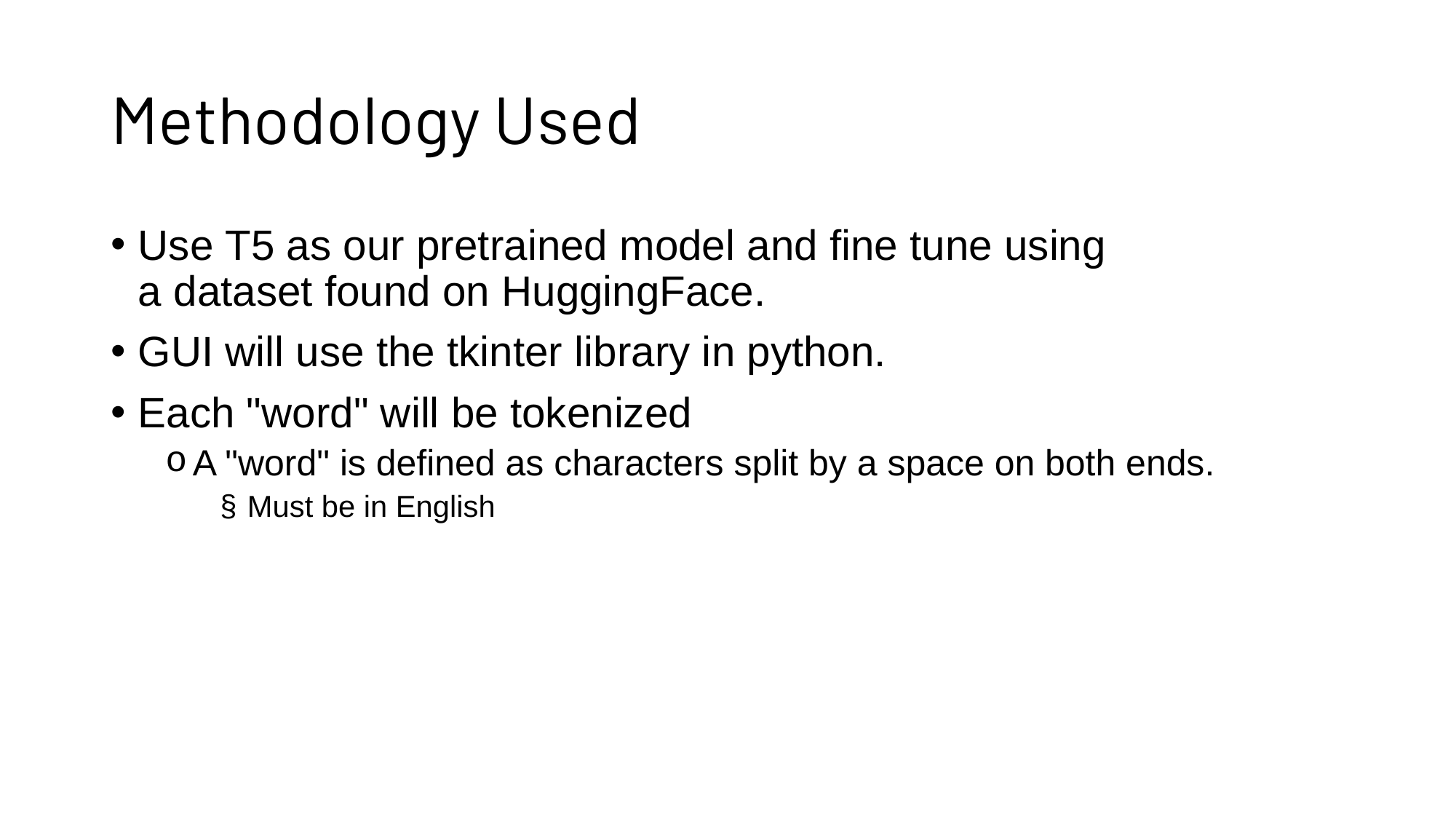

# Methodology Used
Use T5 as our pretrained model and fine tune using a dataset found on HuggingFace.
GUI will use the tkinter library in python.
Each "word" will be tokenized
A "word" is defined as characters split by a space on both ends.
Must be in English